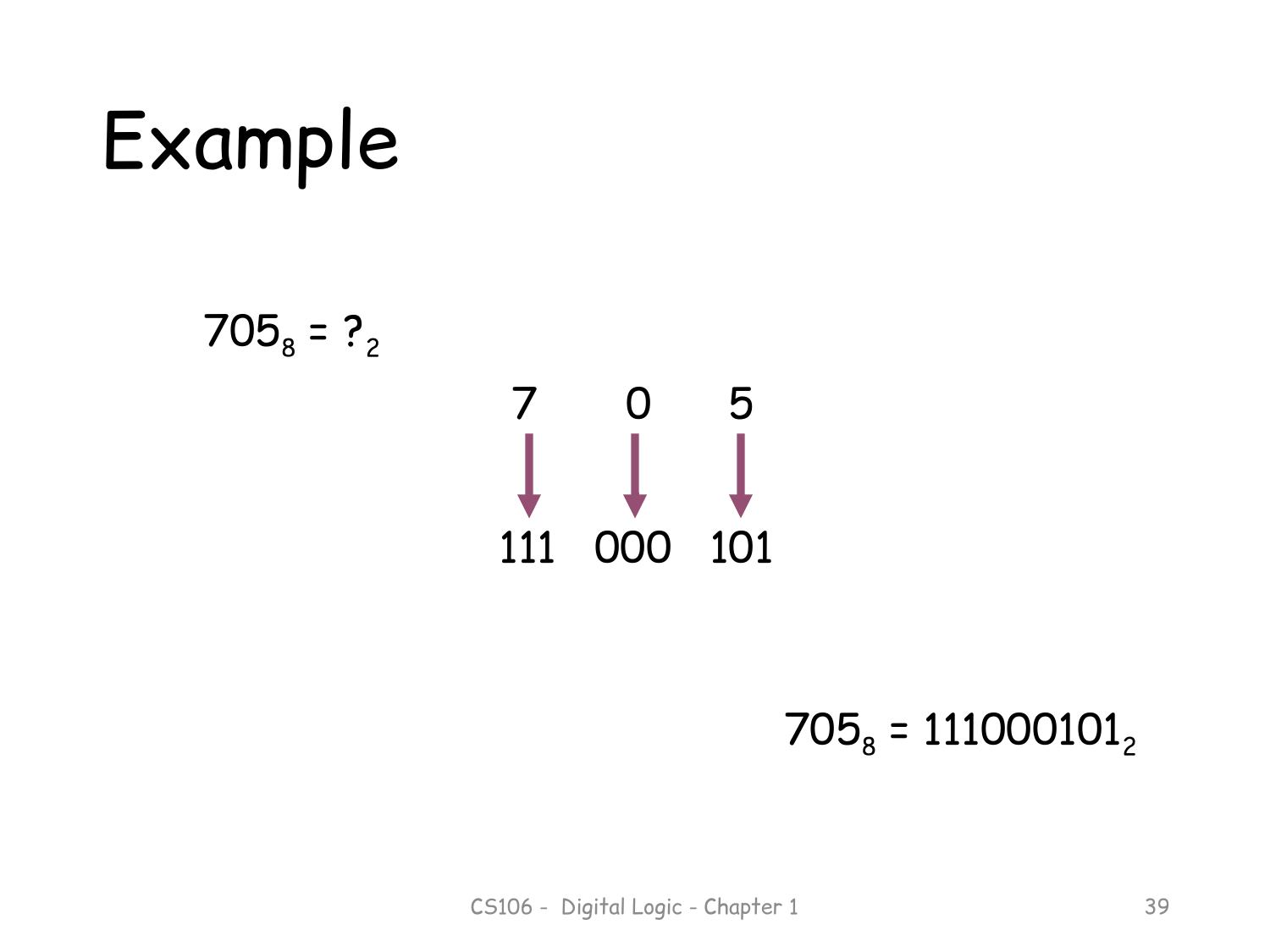

# Example
7058 = ?2
 7       0      5

111   000   101

7058 = 1110001012
CS106 -  Digital Logic - Chapter 1
39